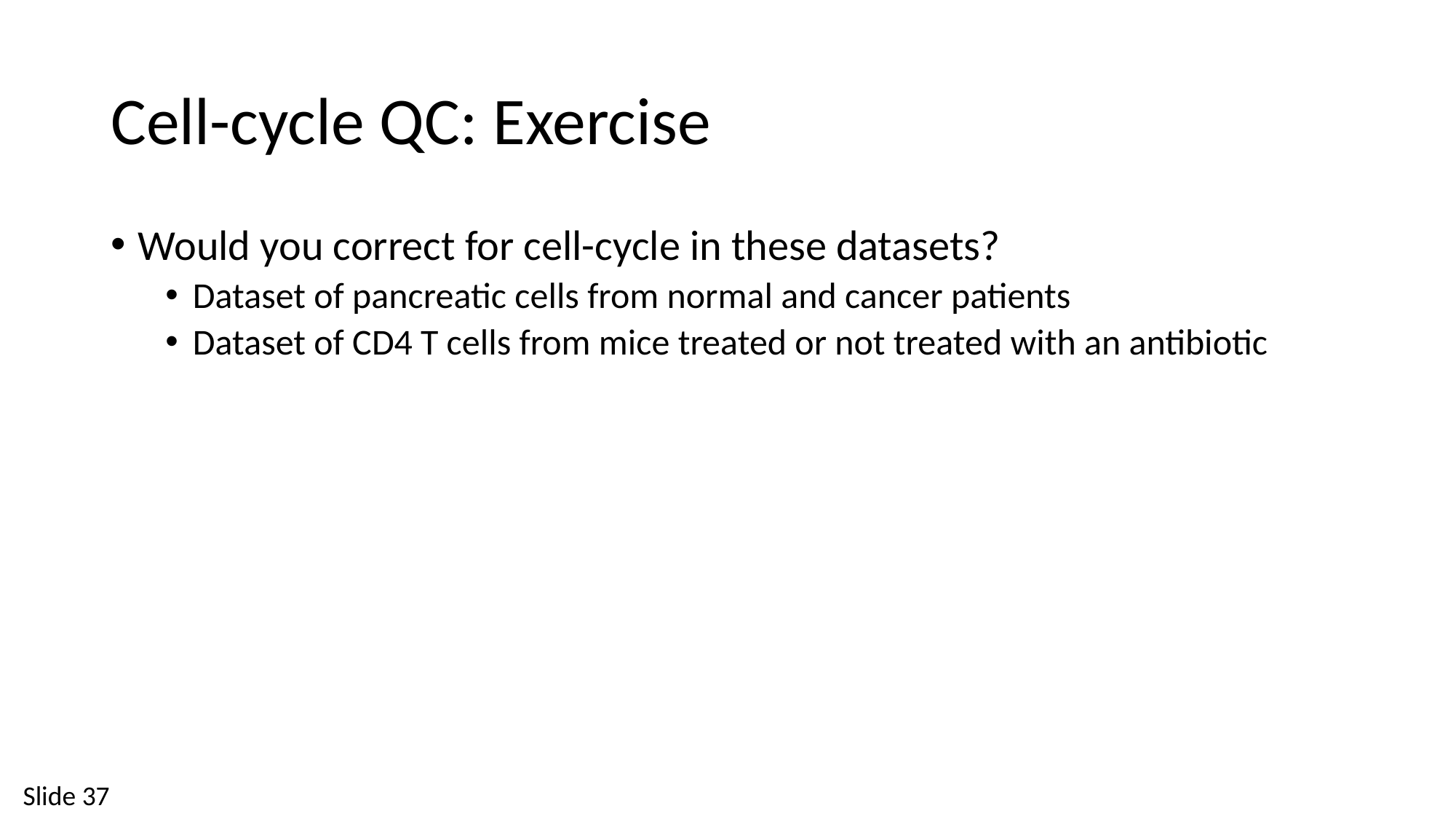

# Cell-cycle QC: Exercise
Would you correct for cell-cycle in these datasets?
Dataset of pancreatic cells from normal and cancer patients
Dataset of CD4 T cells from mice treated or not treated with an antibiotic
Slide 37